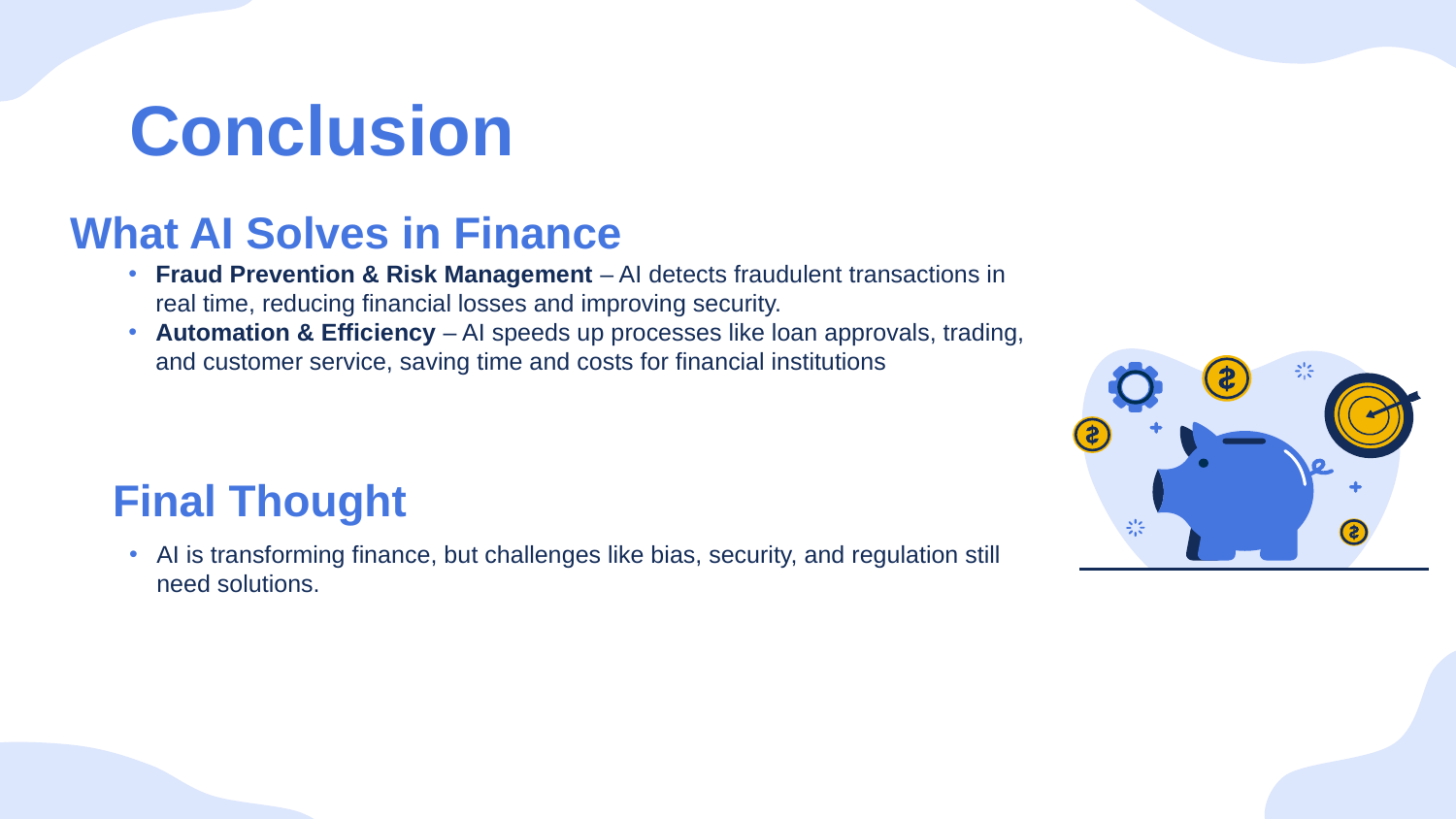

# Conclusion
What AI Solves in Finance
Fraud Prevention & Risk Management – AI detects fraudulent transactions in real time, reducing financial losses and improving security.
Automation & Efficiency – AI speeds up processes like loan approvals, trading, and customer service, saving time and costs for financial institutions

Final Thought
AI is transforming finance, but challenges like bias, security, and regulation still need solutions.